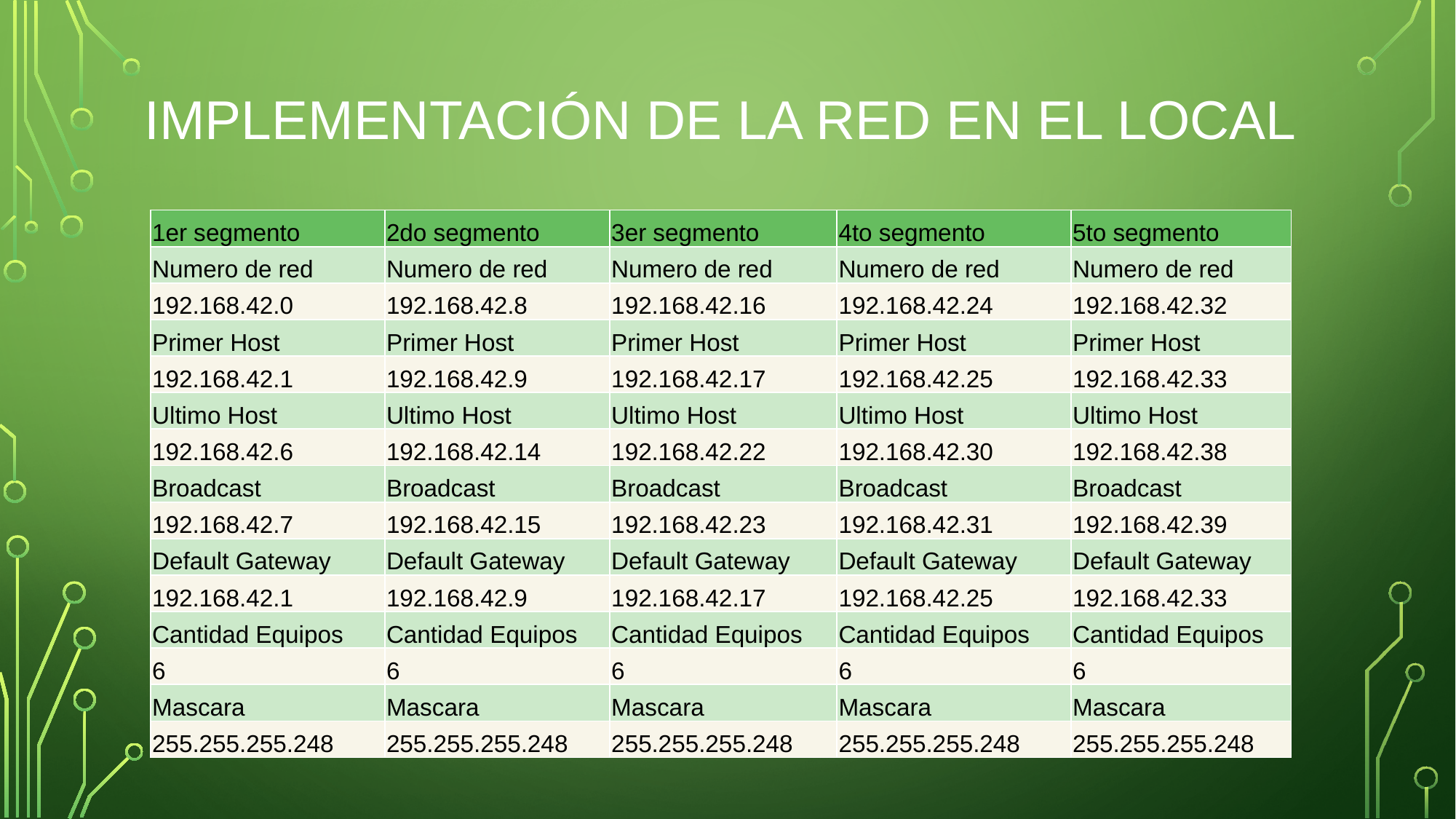

# Implementación de la red en el local
| 1er segmento | 2do segmento | 3er segmento | 4to segmento | 5to segmento |
| --- | --- | --- | --- | --- |
| Numero de red | Numero de red | Numero de red | Numero de red | Numero de red |
| 192.168.42.0 | 192.168.42.8 | 192.168.42.16 | 192.168.42.24 | 192.168.42.32 |
| Primer Host | Primer Host | Primer Host | Primer Host | Primer Host |
| 192.168.42.1 | 192.168.42.9 | 192.168.42.17 | 192.168.42.25 | 192.168.42.33 |
| Ultimo Host | Ultimo Host | Ultimo Host | Ultimo Host | Ultimo Host |
| 192.168.42.6 | 192.168.42.14 | 192.168.42.22 | 192.168.42.30 | 192.168.42.38 |
| Broadcast | Broadcast | Broadcast | Broadcast | Broadcast |
| 192.168.42.7 | 192.168.42.15 | 192.168.42.23 | 192.168.42.31 | 192.168.42.39 |
| Default Gateway | Default Gateway | Default Gateway | Default Gateway | Default Gateway |
| 192.168.42.1 | 192.168.42.9 | 192.168.42.17 | 192.168.42.25 | 192.168.42.33 |
| Cantidad Equipos | Cantidad Equipos | Cantidad Equipos | Cantidad Equipos | Cantidad Equipos |
| 6 | 6 | 6 | 6 | 6 |
| Mascara | Mascara | Mascara | Mascara | Mascara |
| 255.255.255.248 | 255.255.255.248 | 255.255.255.248 | 255.255.255.248 | 255.255.255.248 |